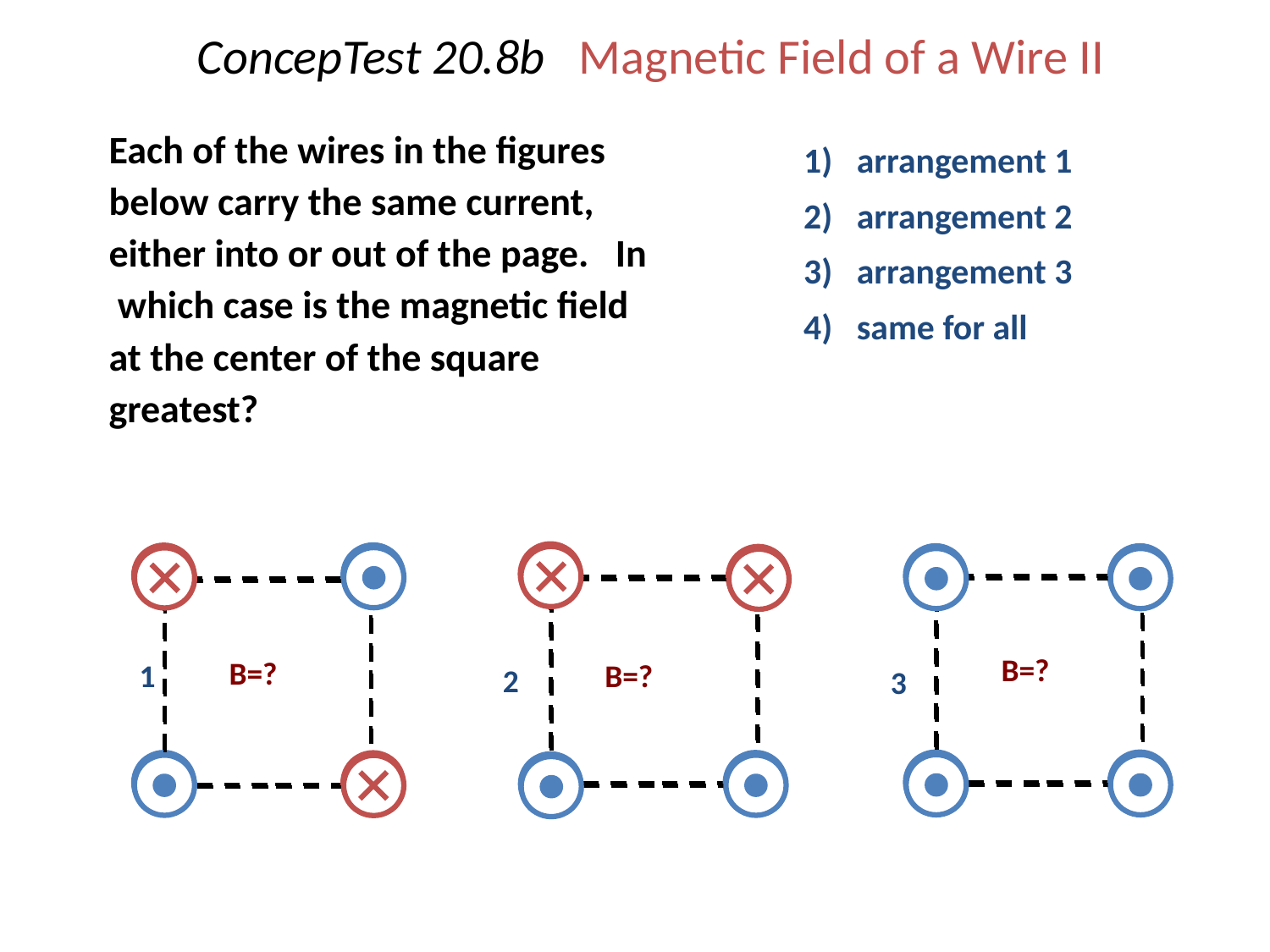

# ConcepTest 20.8b   Magnetic Field of a Wire II
	Each of the wires in the figures below carry the same current, either into or out of the page.   In  which case is the magnetic field at the center of the square greatest?
1)   arrangement 1
2)   arrangement 2
3)   arrangement 3
4)   same for all

B=?
1
B=?
B=?
2
3